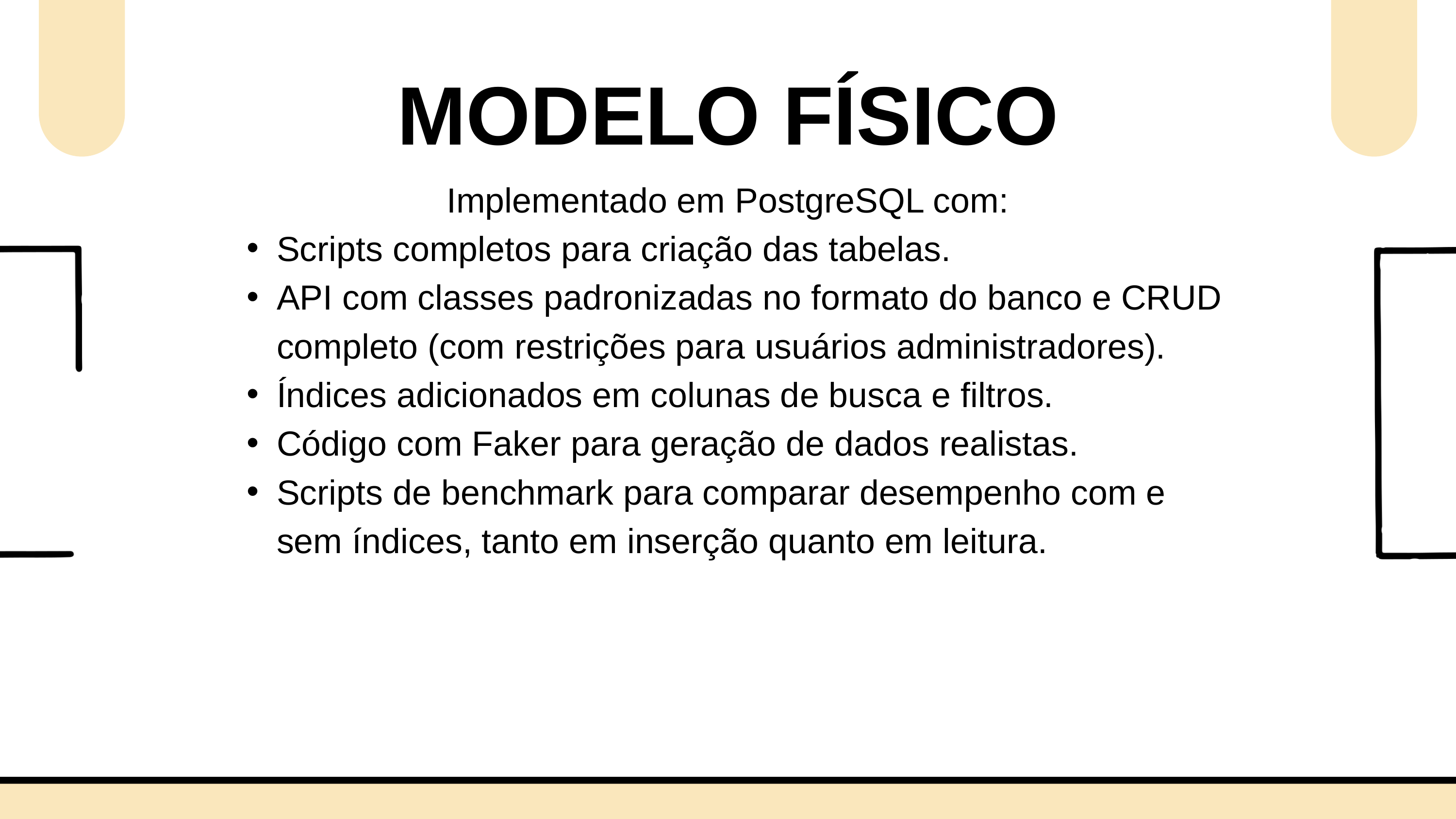

MODELO FÍSICO
Implementado em PostgreSQL com:
Scripts completos para criação das tabelas.
API com classes padronizadas no formato do banco e CRUD completo (com restrições para usuários administradores).
Índices adicionados em colunas de busca e filtros.
Código com Faker para geração de dados realistas.
Scripts de benchmark para comparar desempenho com e sem índices, tanto em inserção quanto em leitura.